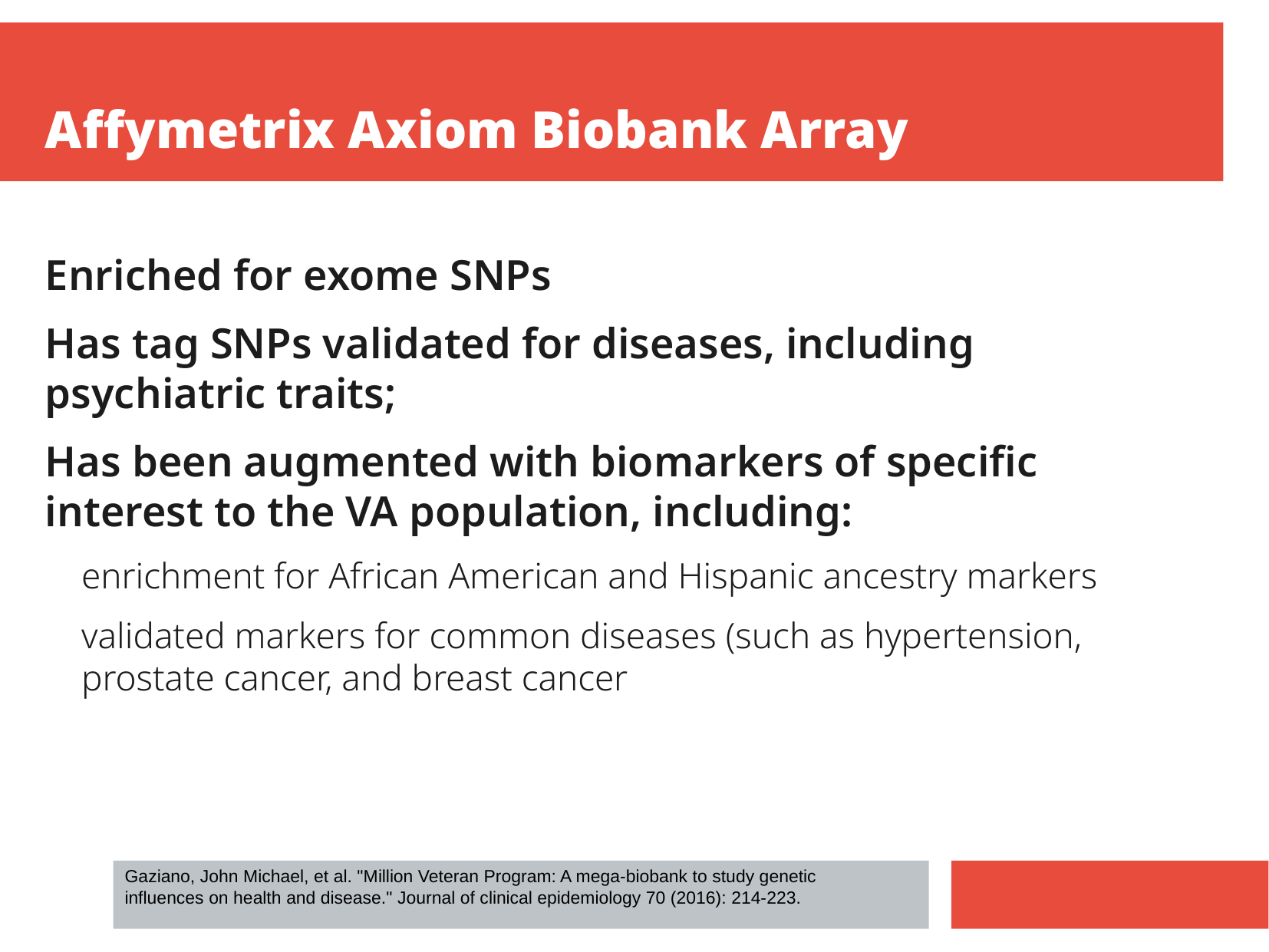

Affymetrix Axiom Biobank Array
Enriched for exome SNPs
Has tag SNPs validated for diseases, including psychiatric traits;
Has been augmented with biomarkers of specific interest to the VA population, including:
enrichment for African American and Hispanic ancestry markers
validated markers for common diseases (such as hypertension, prostate cancer, and breast cancer
Gaziano, John Michael, et al. "Million Veteran Program: A mega-biobank to study genetic influences on health and disease." Journal of clinical epidemiology 70 (2016): 214-223.